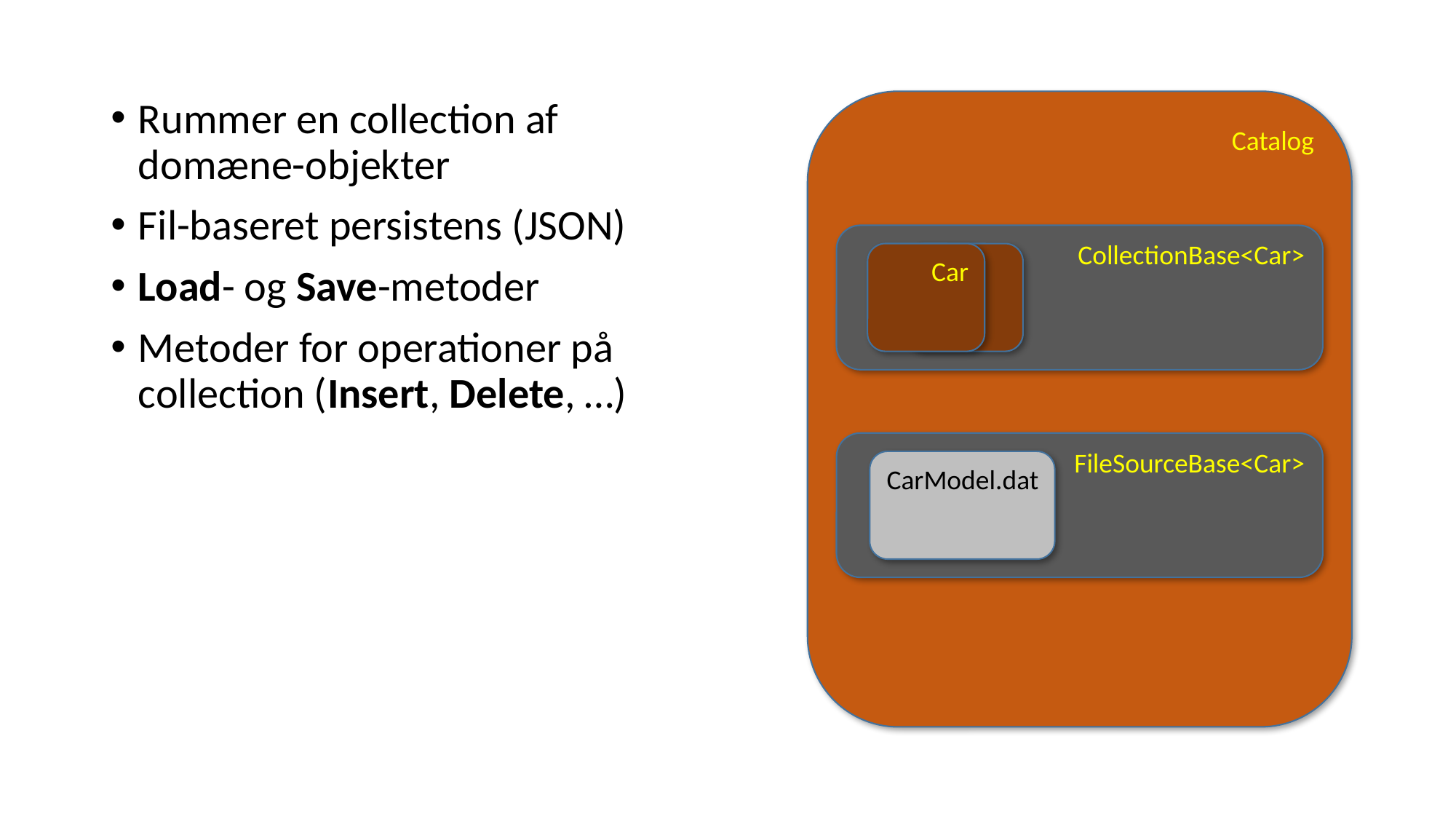

Rummer en collection af domæne-objekter
Fil-baseret persistens (JSON)
Load- og Save-metoder
Metoder for operationer på collection (Insert, Delete, …)

Catalog
CollectionBase<Car>

Car
FileSourceBase<Car>
CarModel.dat